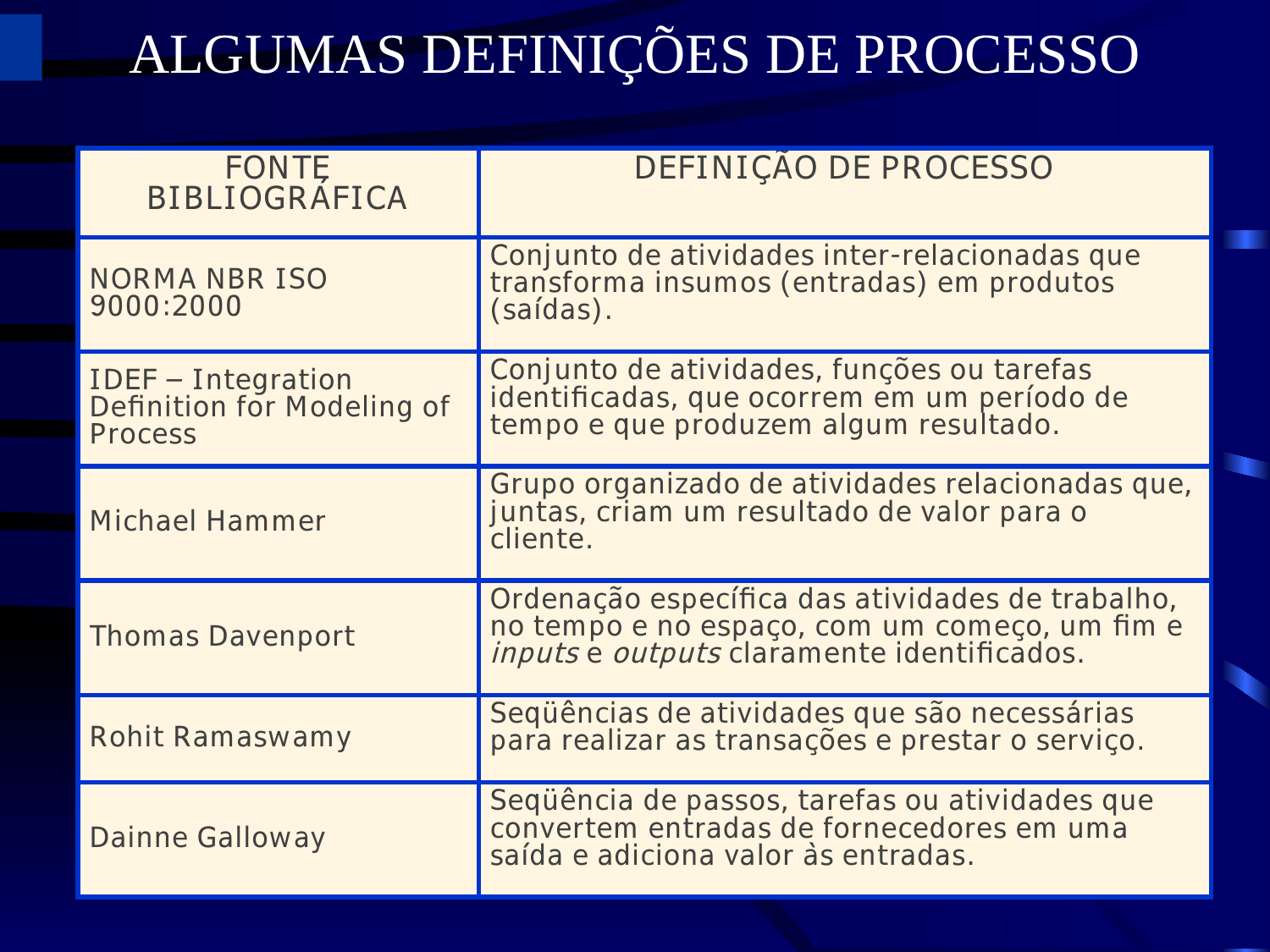

ALGUMAS DEFINIÇÕES DE PROCESSO

| FONTE BIBLIOGRÁFICA | DEFINIÇÃO DE PROCESSO |
| --- | --- |
| NORMA NBR ISO 9000:2000 | Conjunto de atividades inter-relacionadas que transforma insumos (entradas) em produtos (saídas). |
| IDEF – Integration Definition for Modeling of Process | Conjunto de atividades, funções ou tarefas identificadas, que ocorrem em um período de tempo e que produzem algum resultado. |
| Michael Hammer | Grupo organizado de atividades relacionadas que, juntas, criam um resultado de valor para o cliente. |
| Thomas Davenport | Ordenação específica das atividades de trabalho, no tempo e no espaço, com um começo, um fim e inputs e outputs claramente identificados. |
| Rohit Ramaswamy | Seqüências de atividades que são necessárias para realizar as transações e prestar o serviço. |
| Dainne Galloway | Seqüência de passos, tarefas ou atividades que convertem entradas de fornecedores em uma saída e adiciona valor às entradas. |